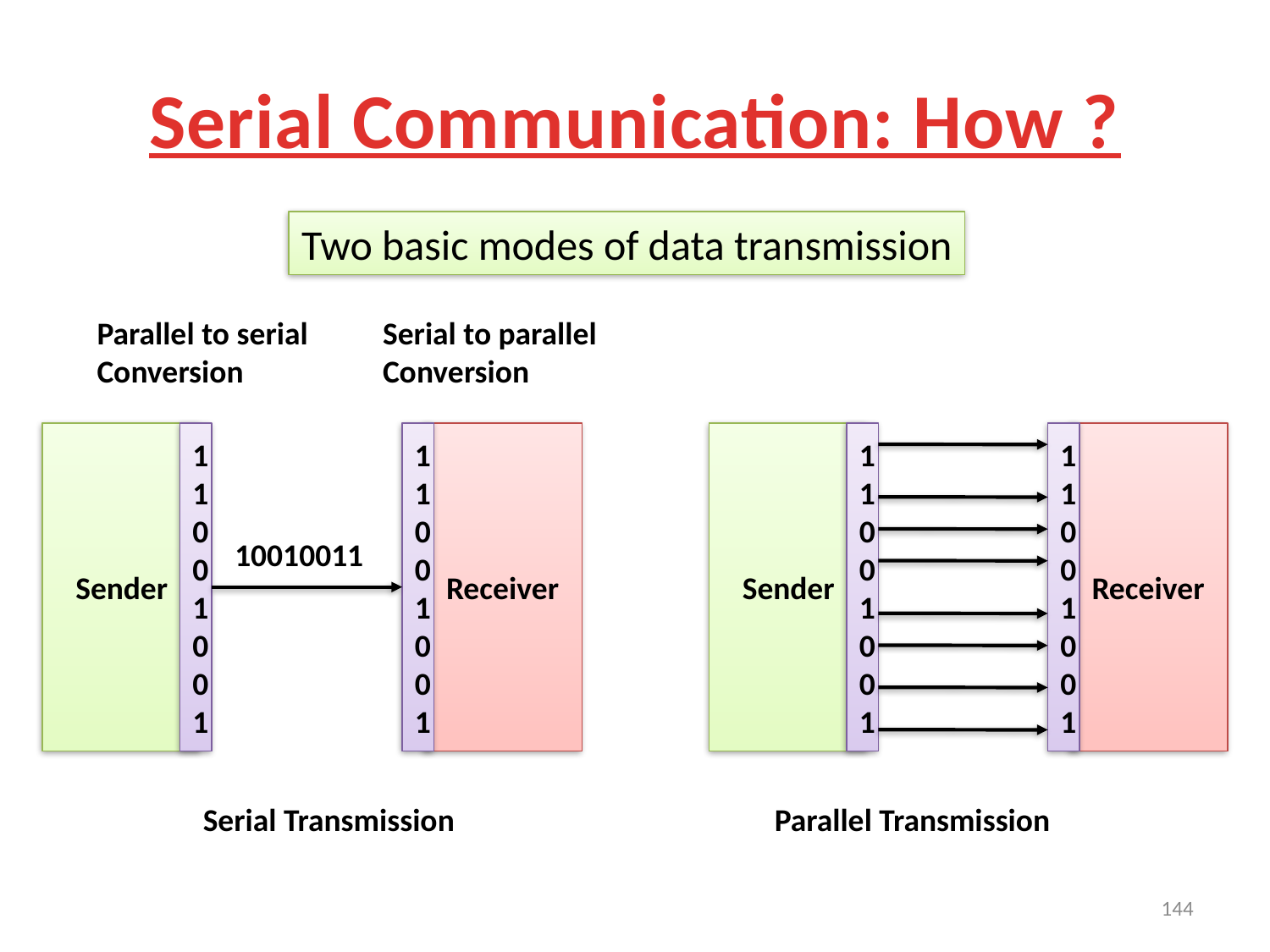

# Serial Communication: How ?
Two basic modes of data transmission
Parallel to serial
Conversion
Serial to parallel
Conversion
Sender
1
1
001001
1
1
001001
Receiver
Sender
1
1
001001
1
1
001001
Receiver
10010011
Serial Transmission
Parallel Transmission
144